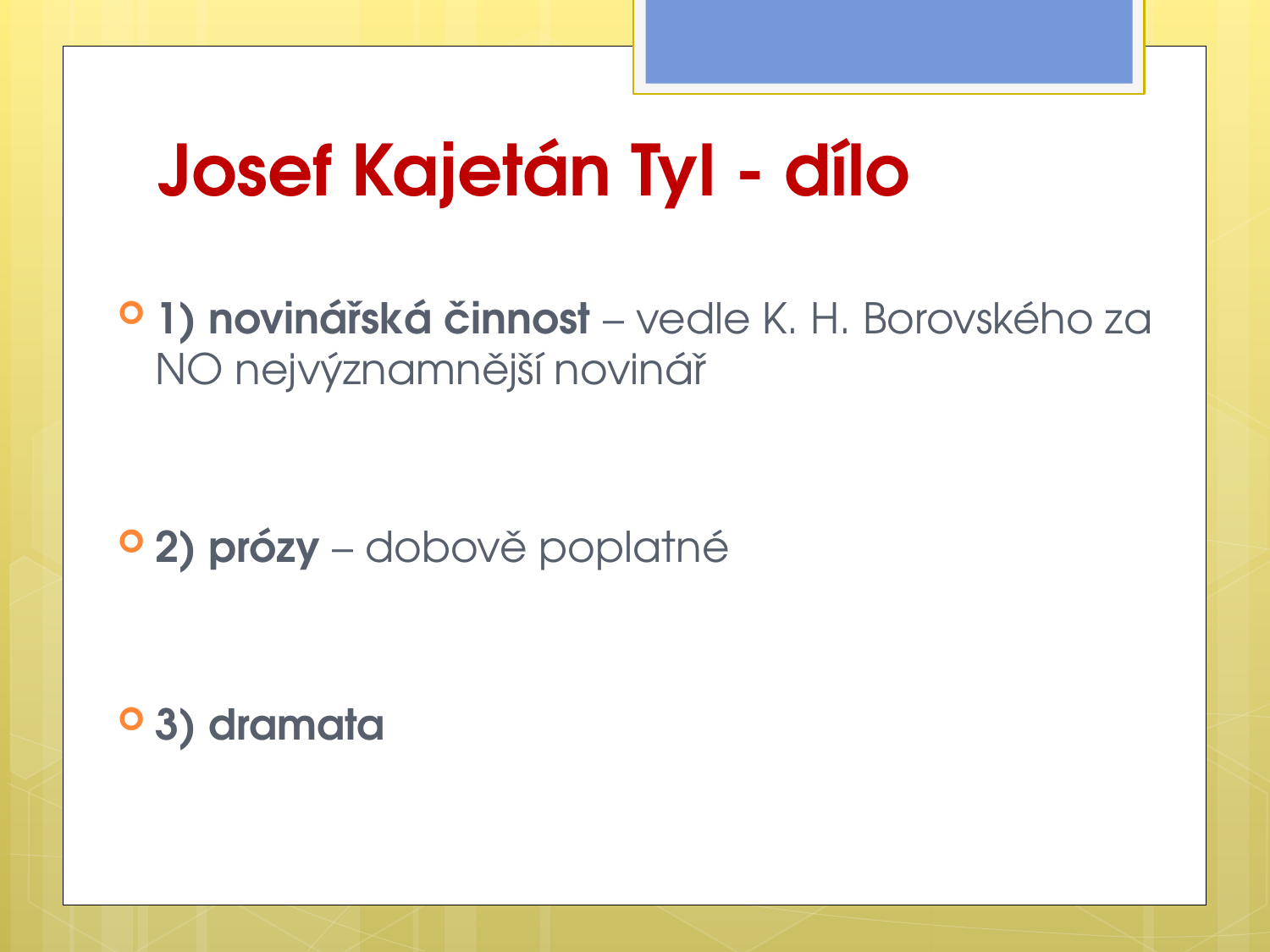

# Josef Kajetán Tyl - dílo

1) novinářská činnost – vedle K. H. Borovského za NO nejvýznamnější novinář

2) prózy – dobově poplatné

3) dramata